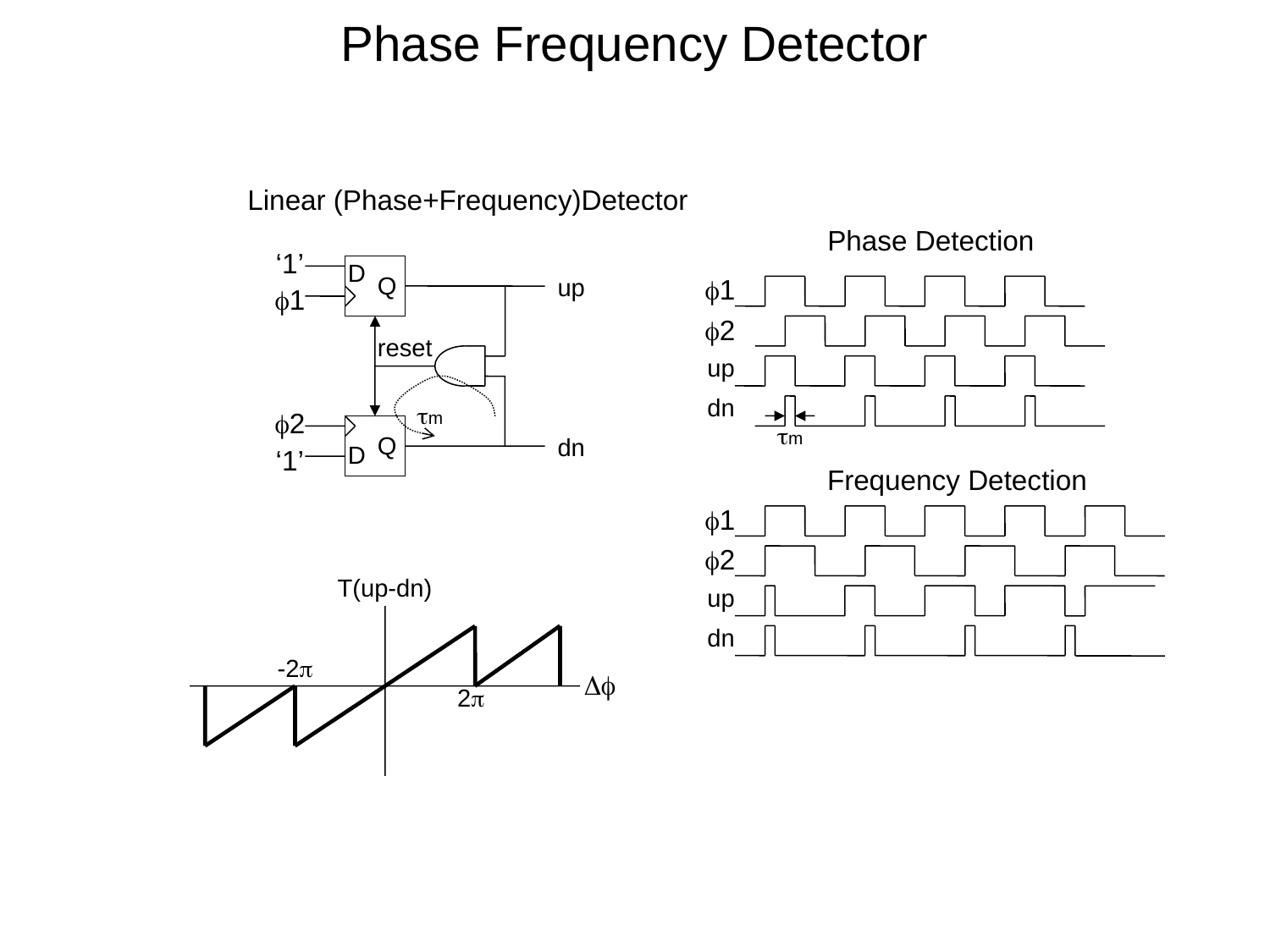

Phase Frequency Detector
Linear (Phase+Frequency)Detector
Phase Detection
‘1’
D

Q

up
φ1
φ1

φ2

reset

up

dn

τm

φ2
τm

Q

dn

D
‘1’

Frequency Detection

φ1

φ2

T(up-dn)
up

dn

-2π

Δφ
2π